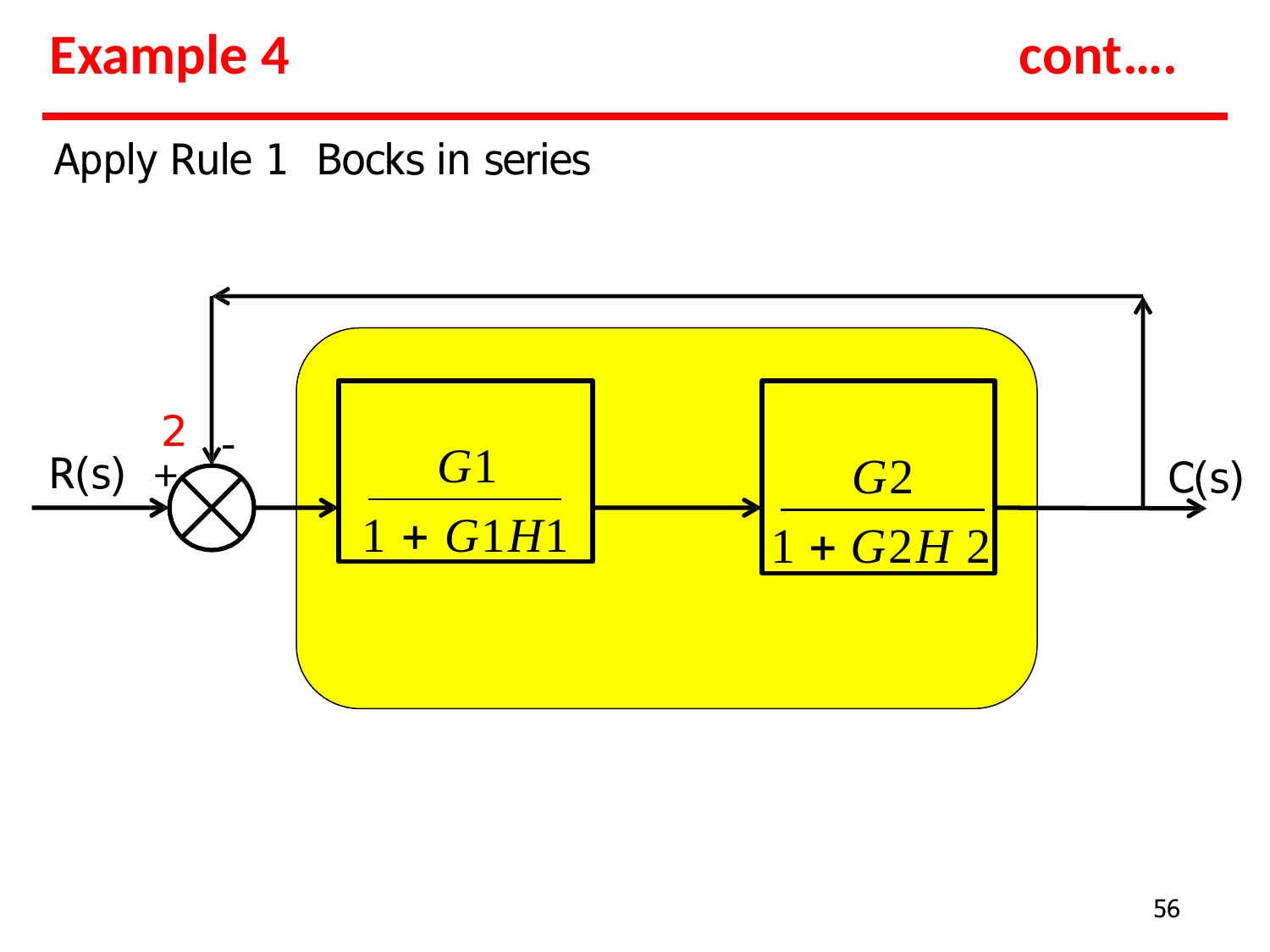

# Example 4
cont….

Apply Rule 1	Bocks in series

G1
1 + G1H1

G2
1 + G2H 2
2
R(s)	+
-
C(s)

56